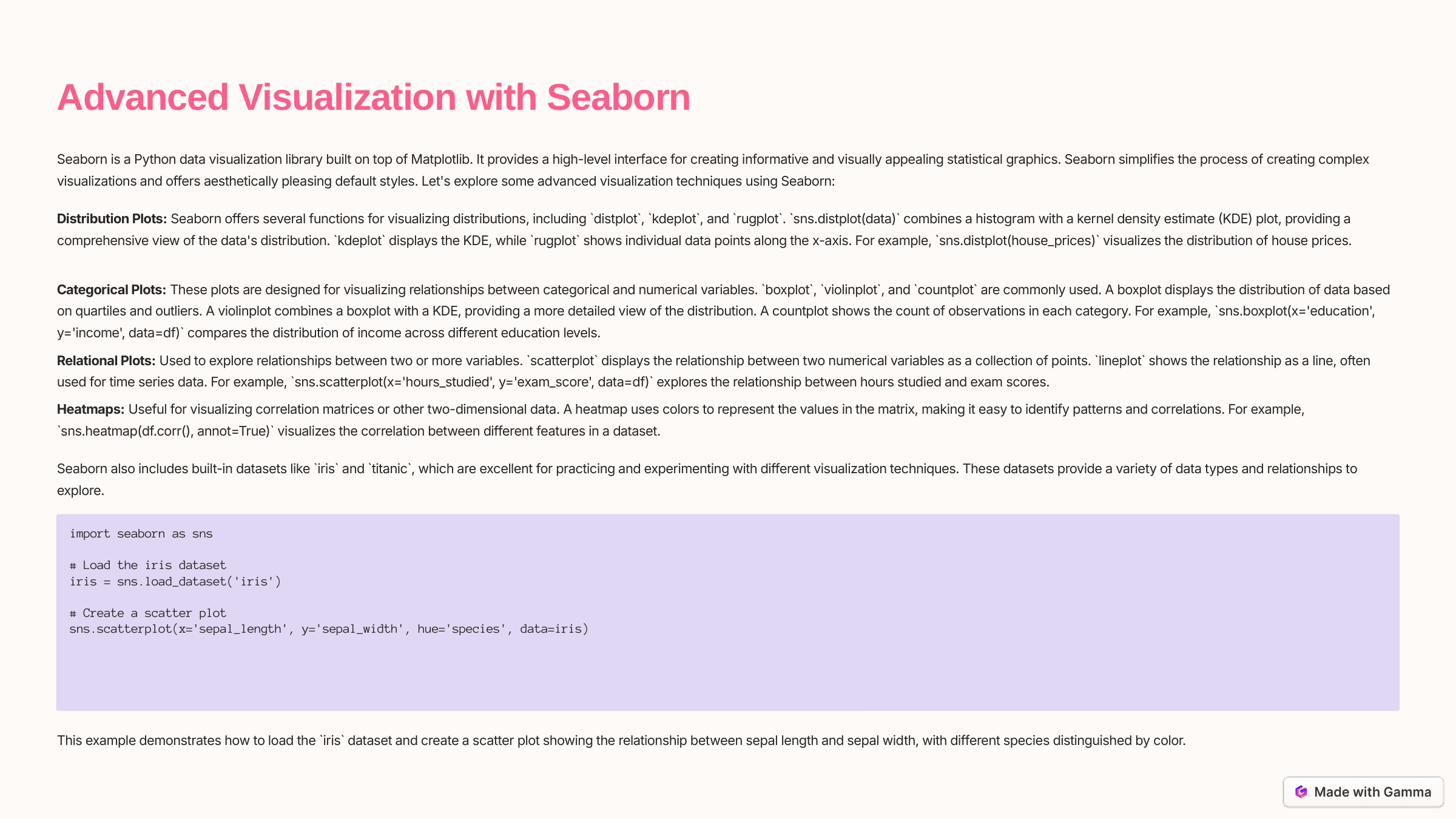

Advanced Visualization with Seaborn
Seaborn is a Python data visualization library built on top of Matplotlib. It provides a high-level interface for creating informative and visually appealing statistical graphics. Seaborn simplifies the process of creating complex visualizations and offers aesthetically pleasing default styles. Let's explore some advanced visualization techniques using Seaborn:
Distribution Plots: Seaborn offers several functions for visualizing distributions, including `distplot`, `kdeplot`, and `rugplot`. `sns.distplot(data)` combines a histogram with a kernel density estimate (KDE) plot, providing a comprehensive view of the data's distribution. `kdeplot` displays the KDE, while `rugplot` shows individual data points along the x-axis. For example, `sns.distplot(house_prices)` visualizes the distribution of house prices.
Categorical Plots: These plots are designed for visualizing relationships between categorical and numerical variables. `boxplot`, `violinplot`, and `countplot` are commonly used. A boxplot displays the distribution of data based on quartiles and outliers. A violinplot combines a boxplot with a KDE, providing a more detailed view of the distribution. A countplot shows the count of observations in each category. For example, `sns.boxplot(x='education', y='income', data=df)` compares the distribution of income across different education levels.
Relational Plots: Used to explore relationships between two or more variables. `scatterplot` displays the relationship between two numerical variables as a collection of points. `lineplot` shows the relationship as a line, often used for time series data. For example, `sns.scatterplot(x='hours_studied', y='exam_score', data=df)` explores the relationship between hours studied and exam scores.
Heatmaps: Useful for visualizing correlation matrices or other two-dimensional data. A heatmap uses colors to represent the values in the matrix, making it easy to identify patterns and correlations. For example, `sns.heatmap(df.corr(), annot=True)` visualizes the correlation between different features in a dataset.
Seaborn also includes built-in datasets like `iris` and `titanic`, which are excellent for practicing and experimenting with different visualization techniques. These datasets provide a variety of data types and relationships to explore.

import seaborn as sns

# Load the iris dataset
iris = sns.load_dataset('iris')

# Create a scatter plot
sns.scatterplot(x='sepal_length', y='sepal_width', hue='species', data=iris)

This example demonstrates how to load the `iris` dataset and create a scatter plot showing the relationship between sepal length and sepal width, with different species distinguished by color.